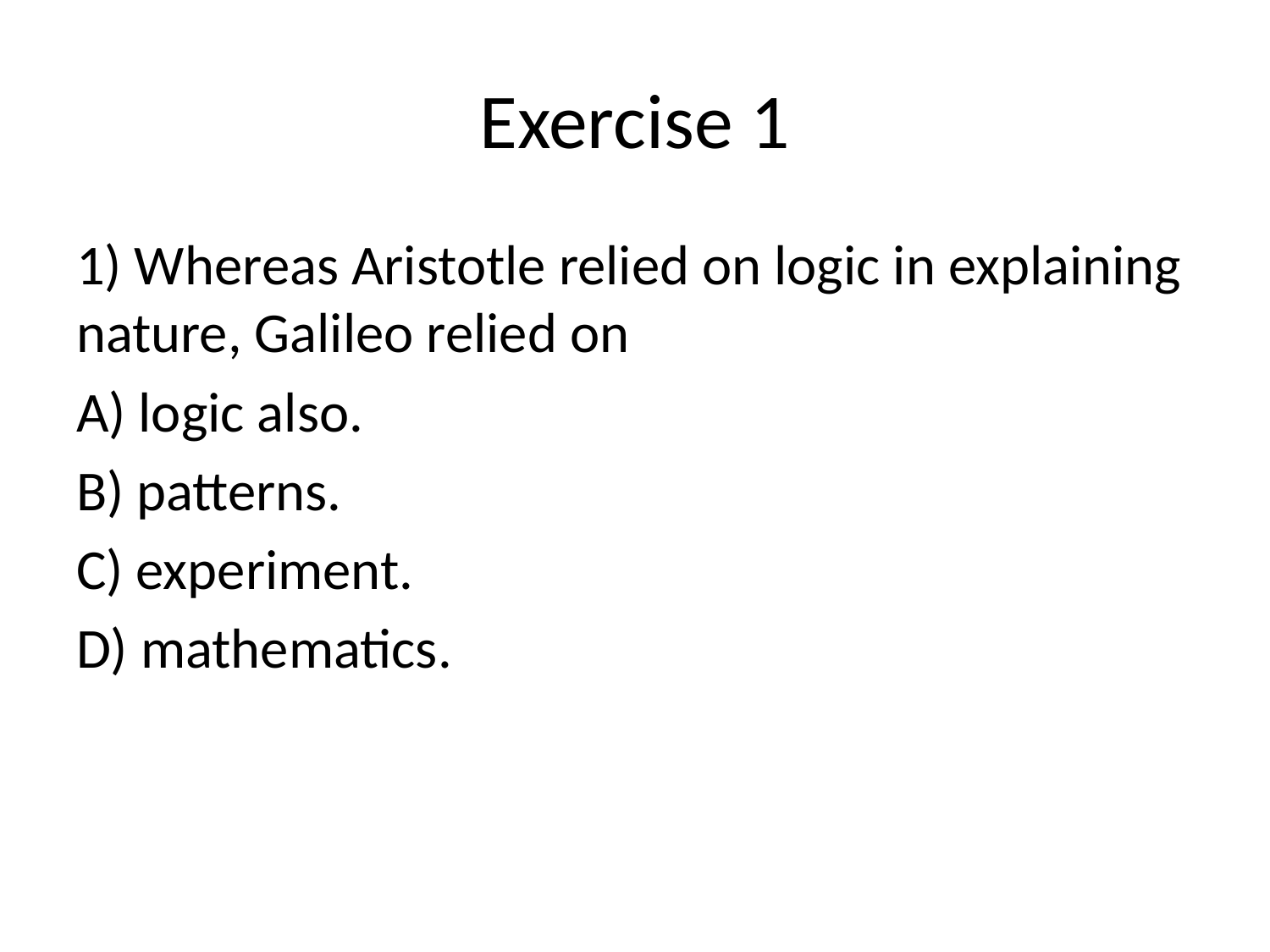

# Exercise 1
1) Whereas Aristotle relied on logic in explaining nature, Galileo relied on
A) logic also.
B) patterns.
C) experiment.
D) mathematics.